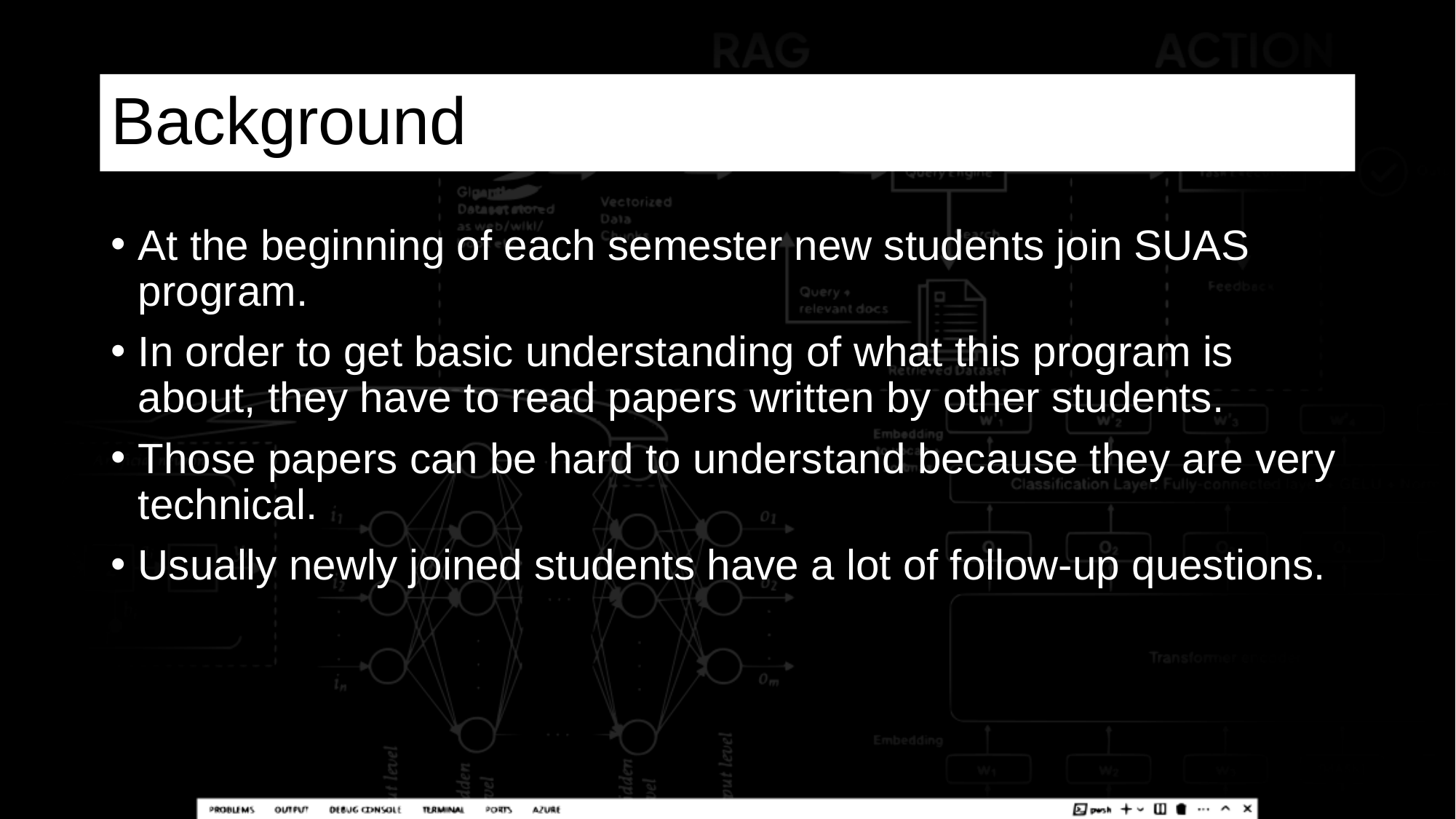

# Background
At the beginning of each semester new students join SUAS program.
In order to get basic understanding of what this program is about, they have to read papers written by other students.
Those papers can be hard to understand because they are very technical.
Usually newly joined students have a lot of follow-up questions.